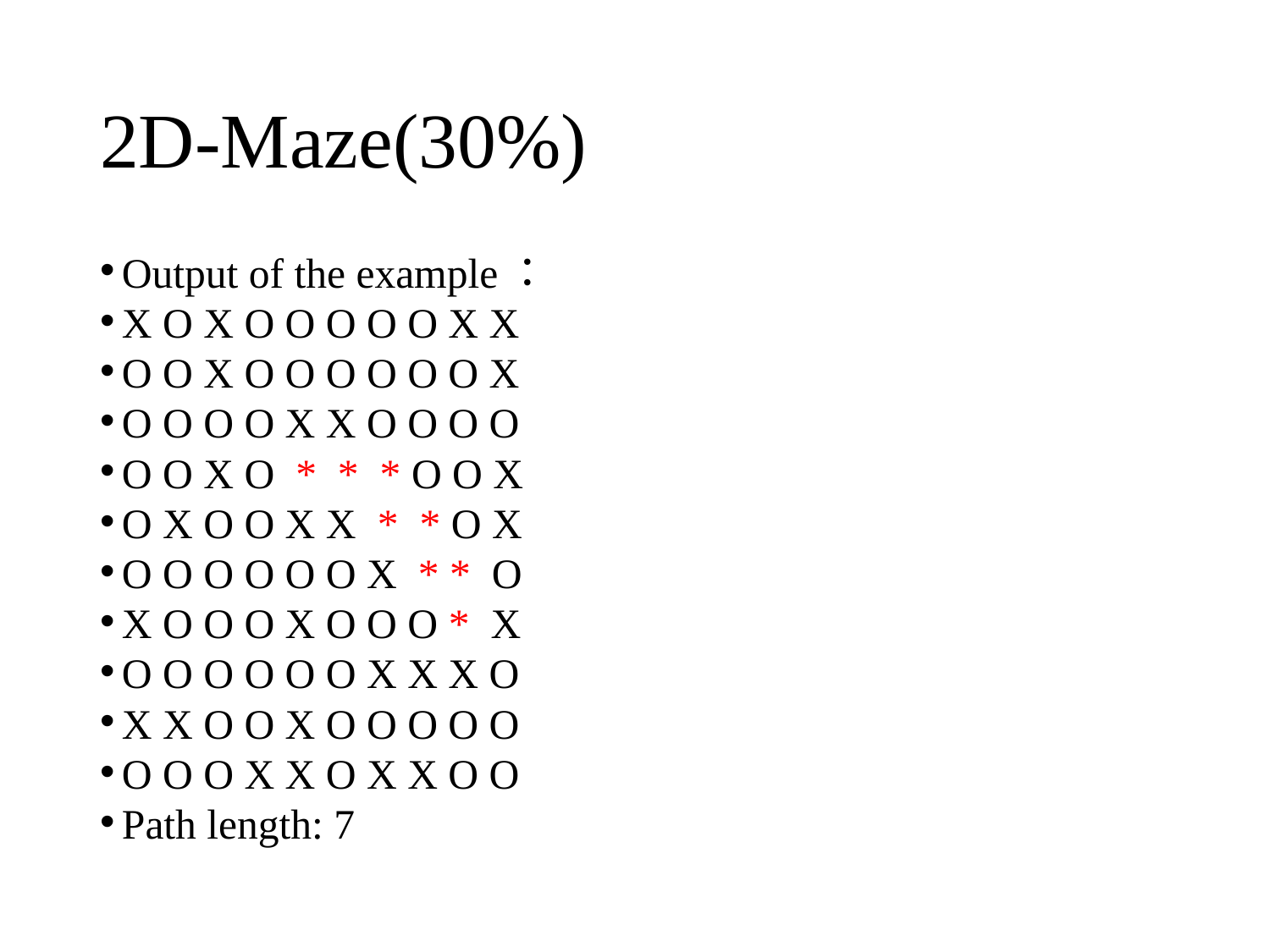

# 2D-Maze(30%)
Output of the example：
X O X O O O O O X X
O O X O O O O O O X
O O O O X X O O O O
O O X O  *  *  * O O X
O X O O X X  *  * O X
O O O O O O X  * *  O
X O O O X O O O *  X
O O O O O O X X X O
X X O O X O O O O O
O O O X X O X X O O
Path length: 7